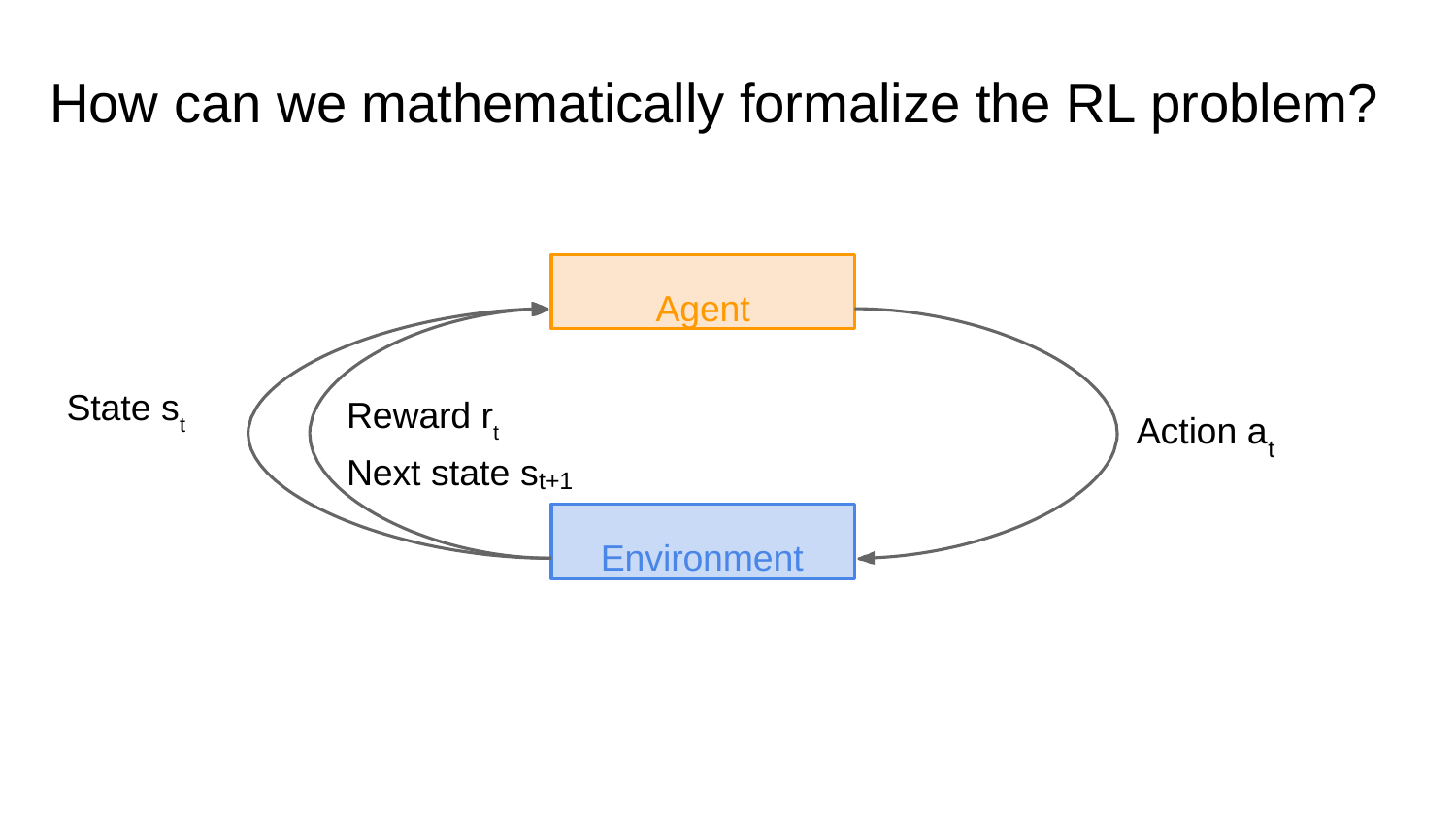

# How can we mathematically formalize the RL problem?
Agent

State st
Reward rt  Next state s
Action a
t
t+1
Environment

Lecture 14 - 16
May 23, 2017
Fei-Fei Li & Justin Johnson & Serena Yeung